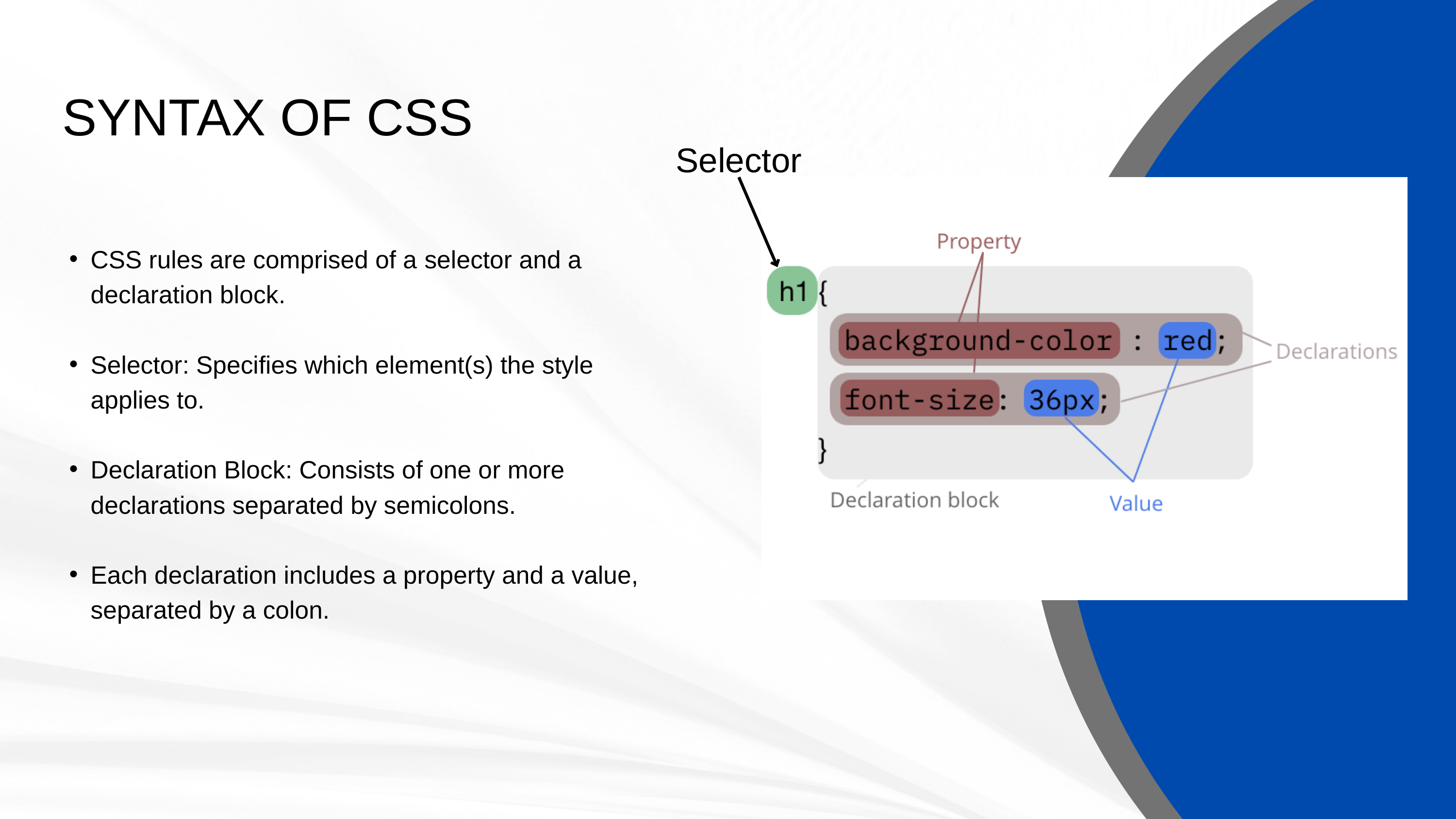

SYNTAX OF CSS
Selector

CSS rules are comprised of a selector and a declaration block.

Selector: Specifies which element(s) the style applies to.

Declaration Block: Consists of one or more declarations separated by semicolons.

Each declaration includes a property and a value, separated by a colon.